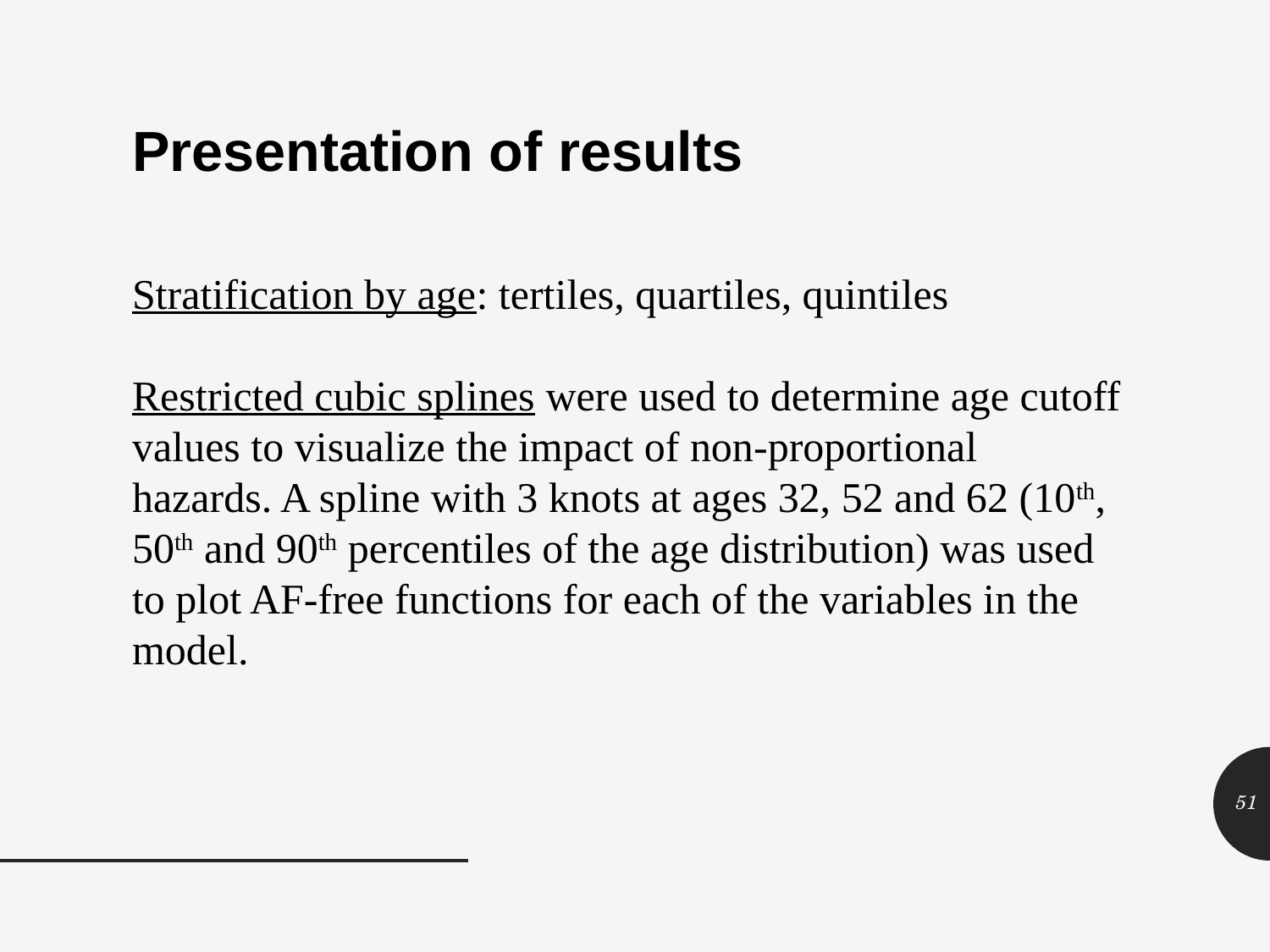

Presentation of results
Stratification by age: tertiles, quartiles, quintiles

Restricted cubic splines were used to determine age cutoff values to visualize the impact of non-proportional hazards. A spline with 3 knots at ages 32, 52 and 62 (10th, 50th and 90th percentiles of the age distribution) was used to plot AF-free functions for each of the variables in the model.

51